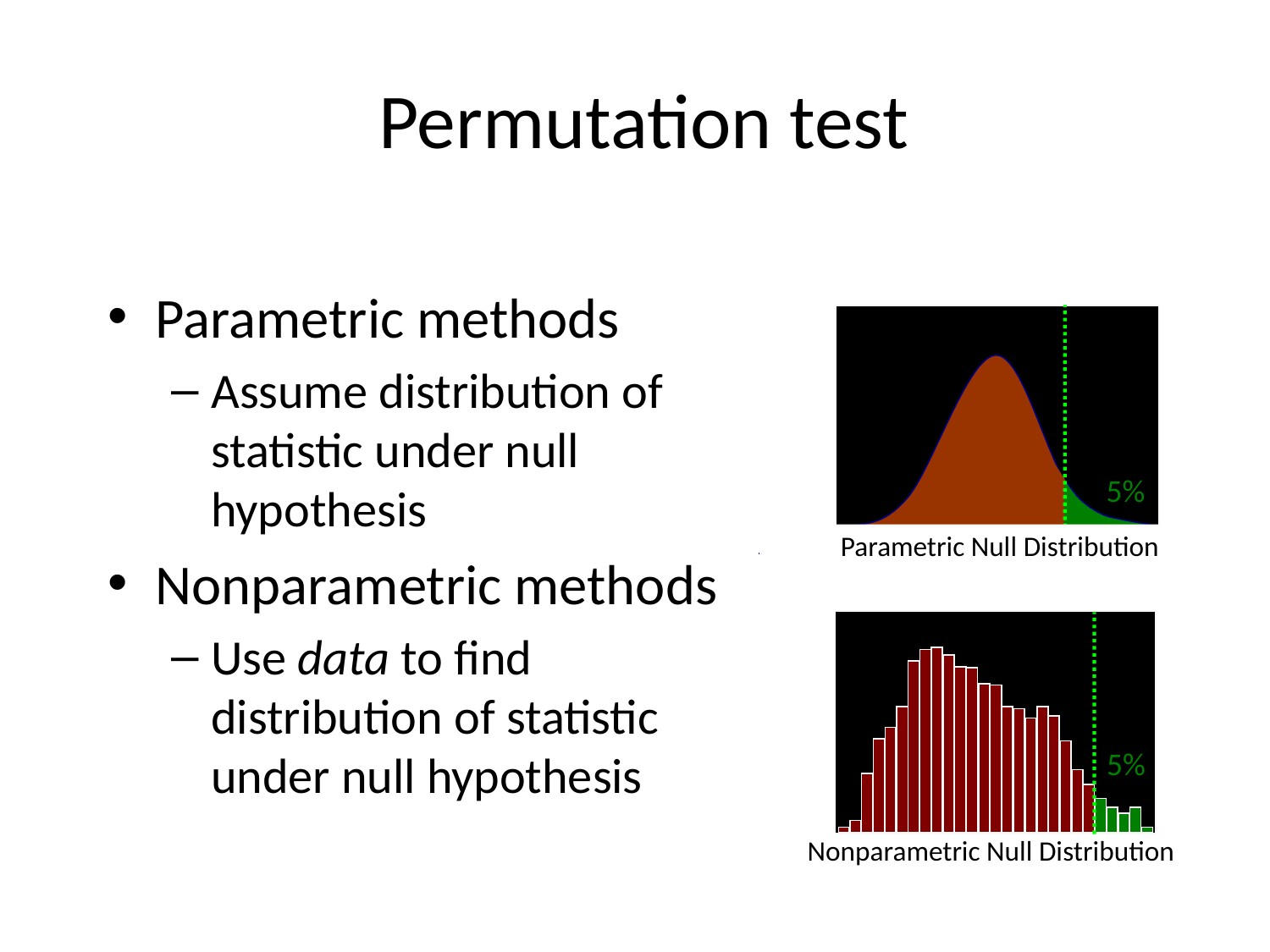

# Permutation test
Parametric methods
Assume distribution of
statistic under null
hypothesis
Nonparametric methods
Use data to find
distribution of statistic
under null hypothesis

5%

Parametric Null Distribution

5%

Nonparametric Null Distribution